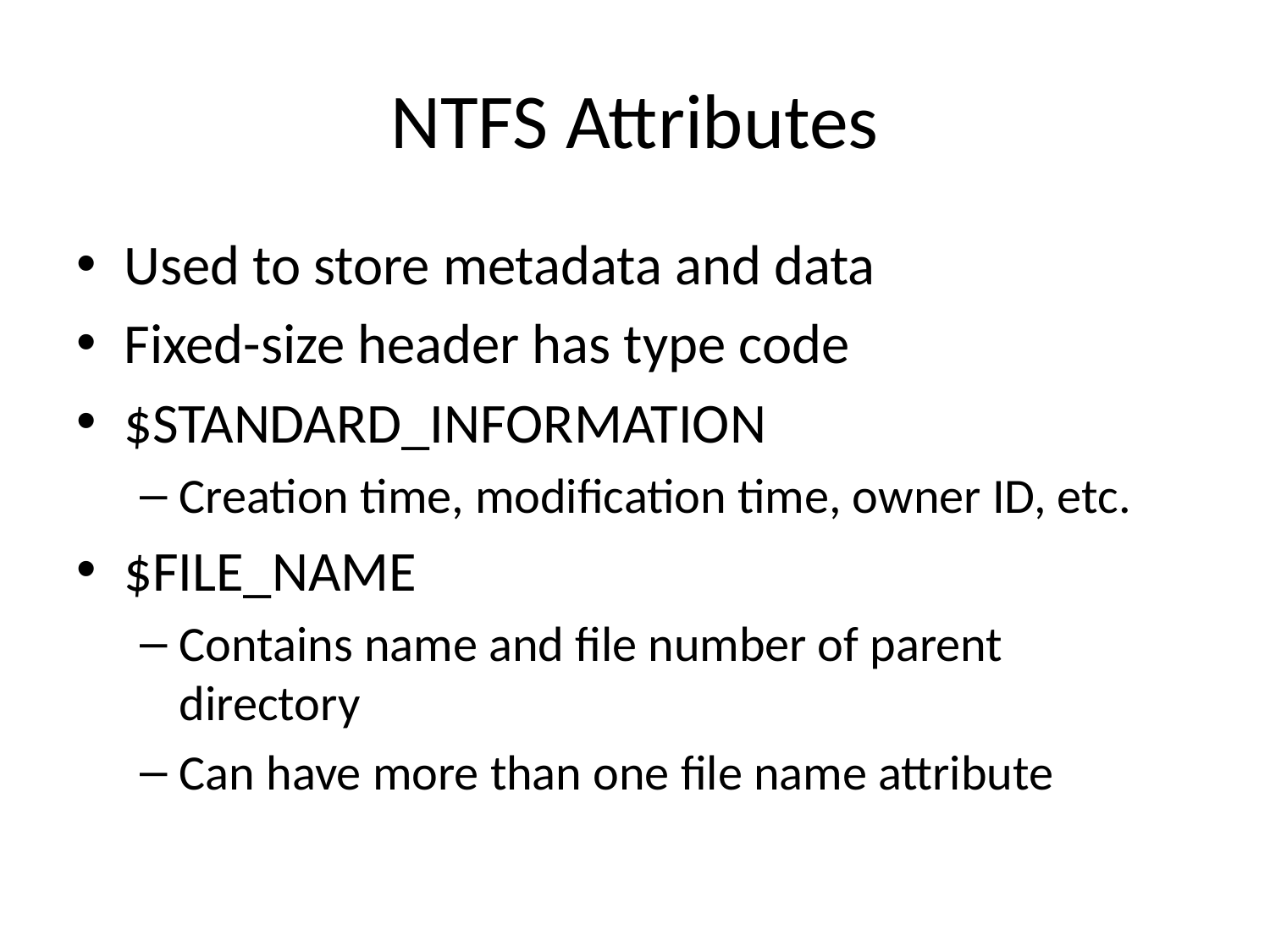

# NTFS Attributes
Used to store metadata and data
Fixed-size header has type code
$STANDARD_INFORMATION
Creation time, modification time, owner ID, etc.
$FILE_NAME
Contains name and file number of parent directory
Can have more than one file name attribute